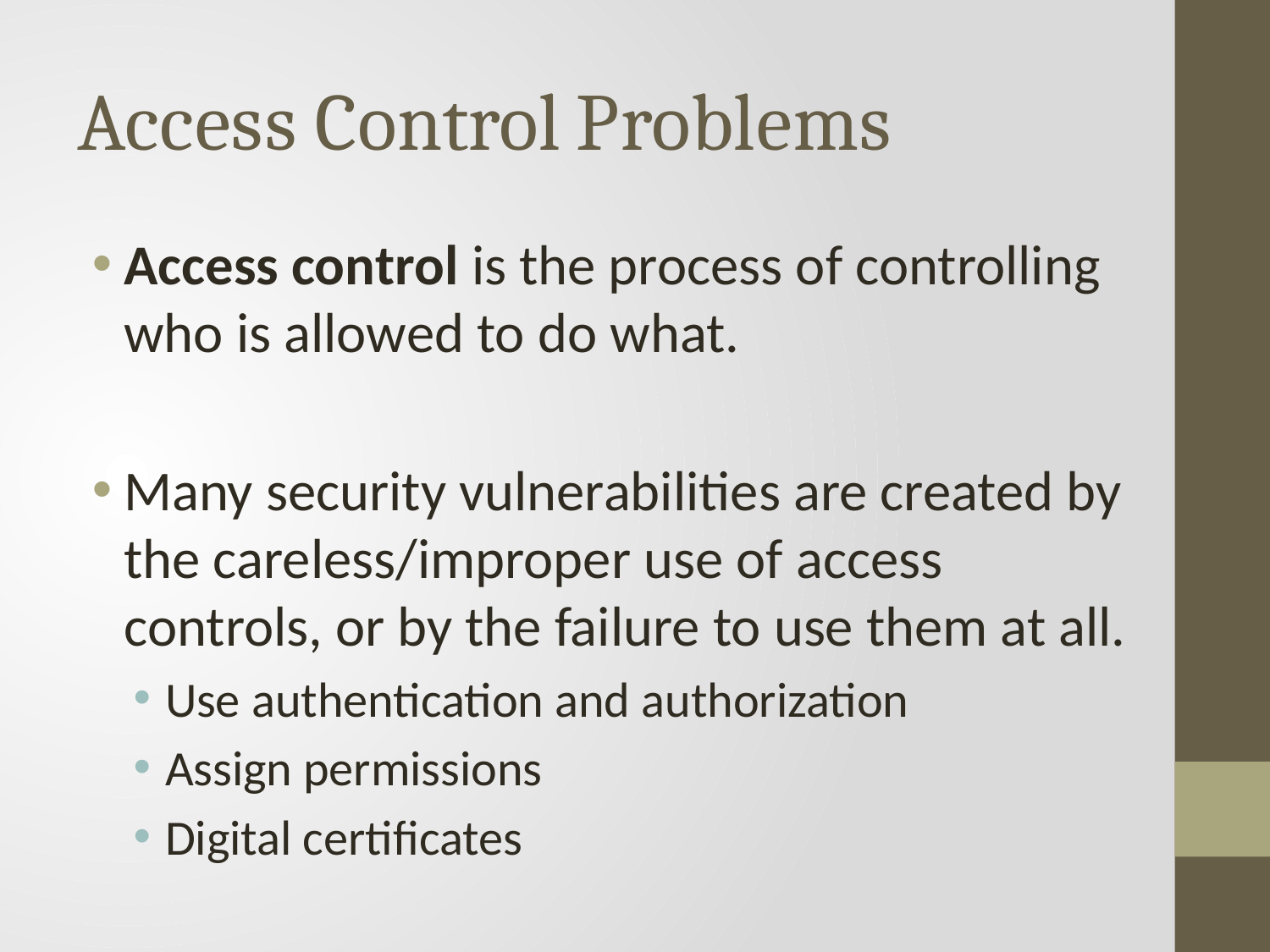

# Access Control Problems
Access control is the process of controlling who is allowed to do what.

Many security vulnerabilities are created by the careless/improper use of access controls, or by the failure to use them at all.
Use authentication and authorization
Assign permissions
Digital certificates